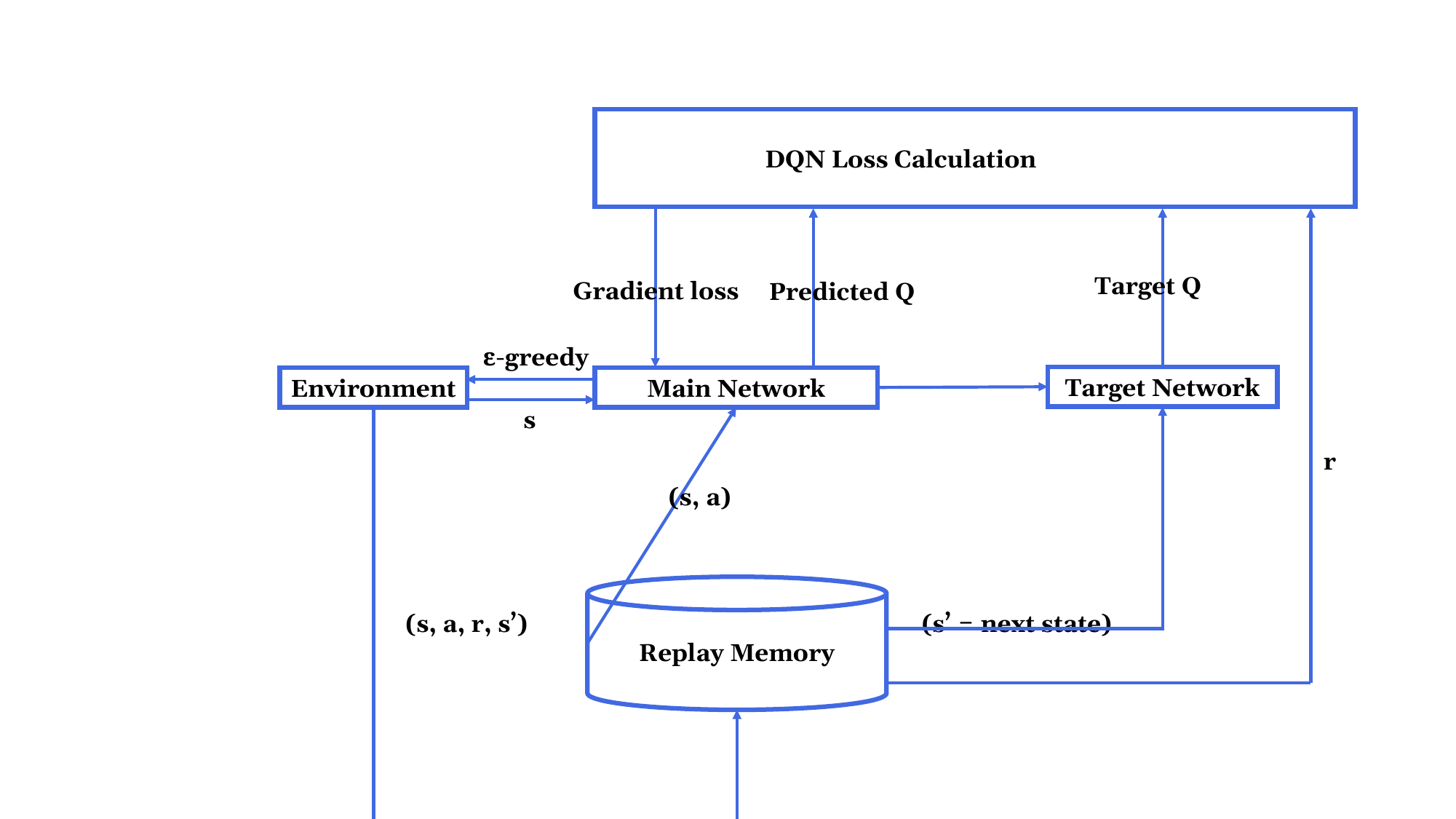

DQN Loss Calculation

Target Q
Gradient loss
Predicted Q
ε-greedy
Target Network
Environment
Main Network
s
r
(s, a)
Replay Memory
(s, a, r, s’)
(s’ = next state)